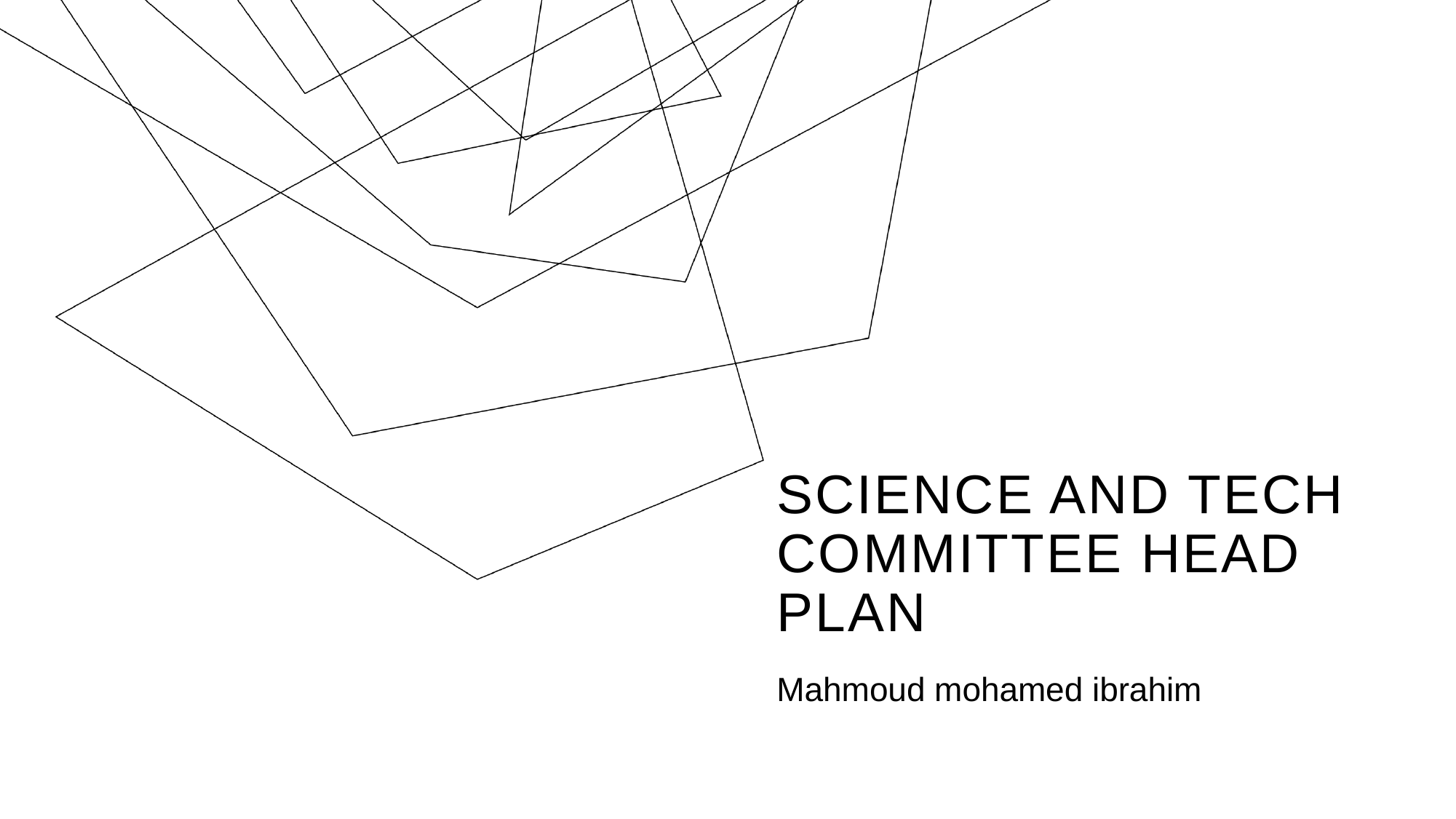

# SCIENCE AND TECH COMMITTEE HEAD PLAN
Mahmoud mohamed ibrahim